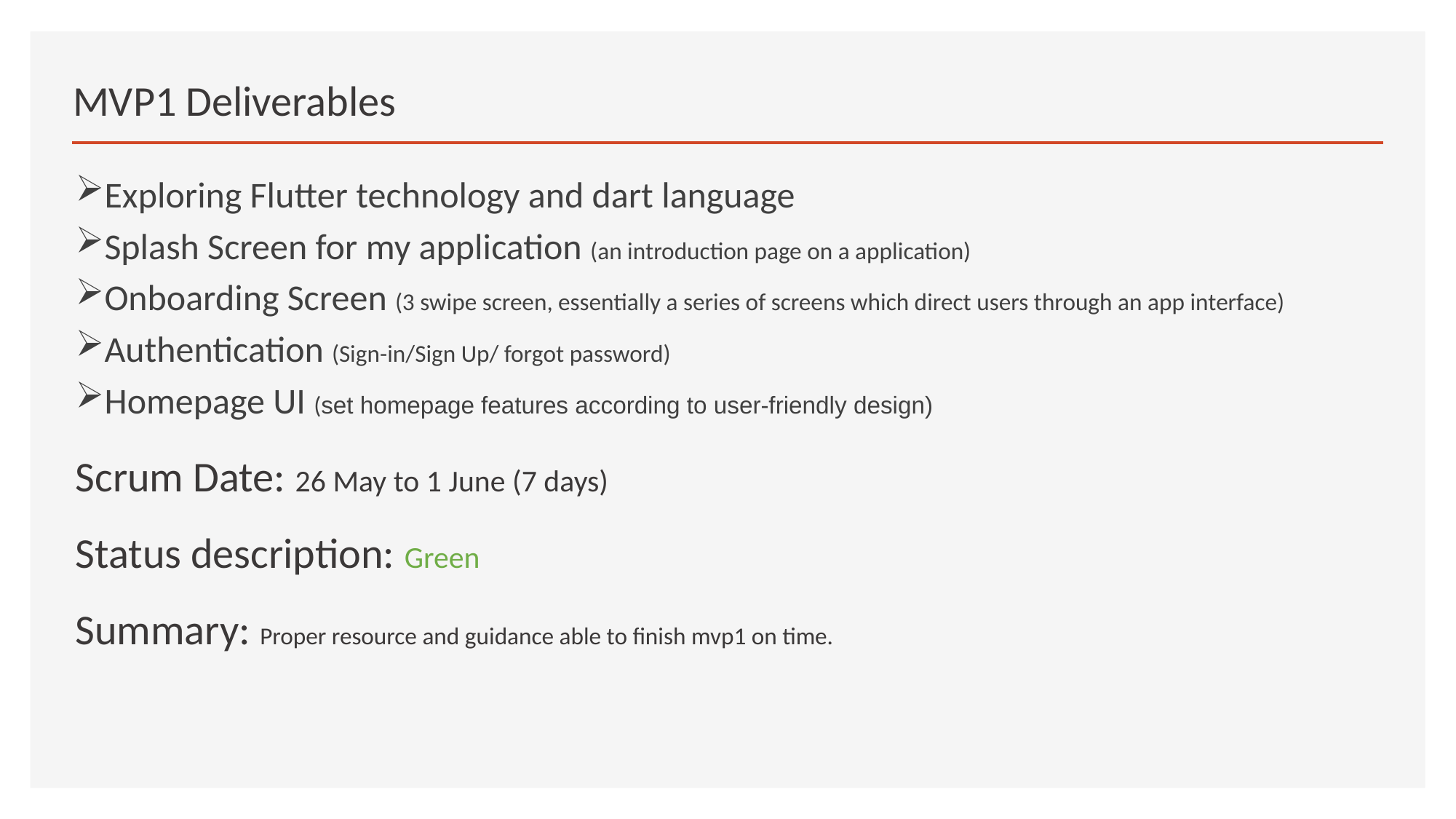

# MVP1 Deliverables
Exploring Flutter technology and dart language
Splash Screen for my application (an introduction page on a application)
Onboarding Screen (3 swipe screen, essentially a series of screens which direct users through an app interface)
Authentication (Sign-in/Sign Up/ forgot password)
Homepage UI (set homepage features according to user-friendly design)
Scrum Date: 26 May to 1 June (7 days)
Status description: Green
Summary: Proper resource and guidance able to finish mvp1 on time.